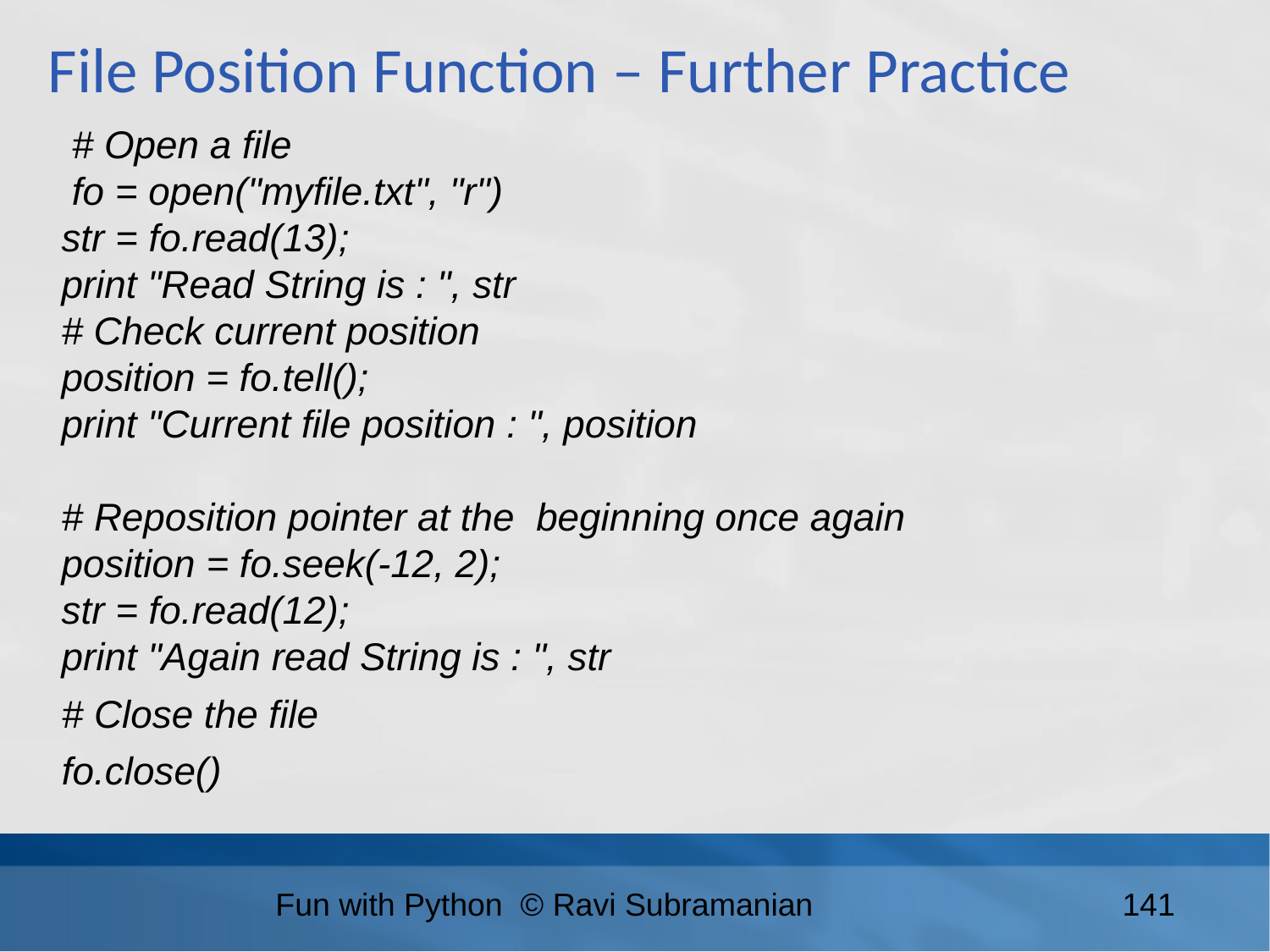

File Position Function – Further Practice
   # Open a file
   fo = open("myfile.txt", "r")
  str = fo.read(13);
  print "Read String is : ", str
  # Check current position
  position = fo.tell();
  print "Current file position : ", position

  # Reposition pointer at the  beginning once again
  position = fo.seek(-12, 2);
  str = fo.read(12);
  print "Again read String is : ", str
  # Close the file
  fo.close()